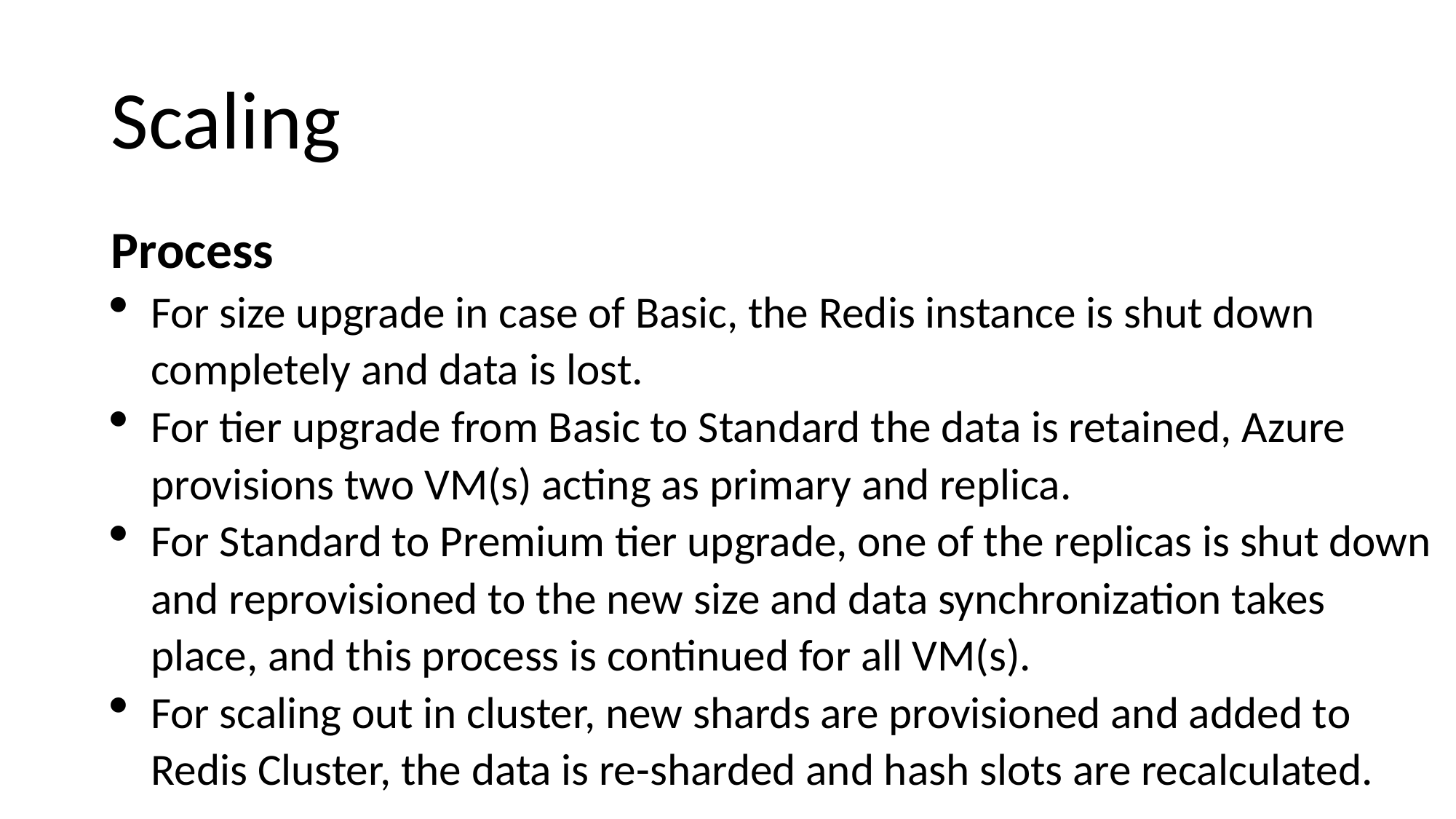

# Scaling
Process
For size upgrade in case of Basic, the Redis instance is shut down completely and data is lost.
For tier upgrade from Basic to Standard the data is retained, Azure provisions two VM(s) acting as primary and replica.
For Standard to Premium tier upgrade, one of the replicas is shut down and reprovisioned to the new size and data synchronization takes place, and this process is continued for all VM(s).
For scaling out in cluster, new shards are provisioned and added to Redis Cluster, the data is re-sharded and hash slots are recalculated.